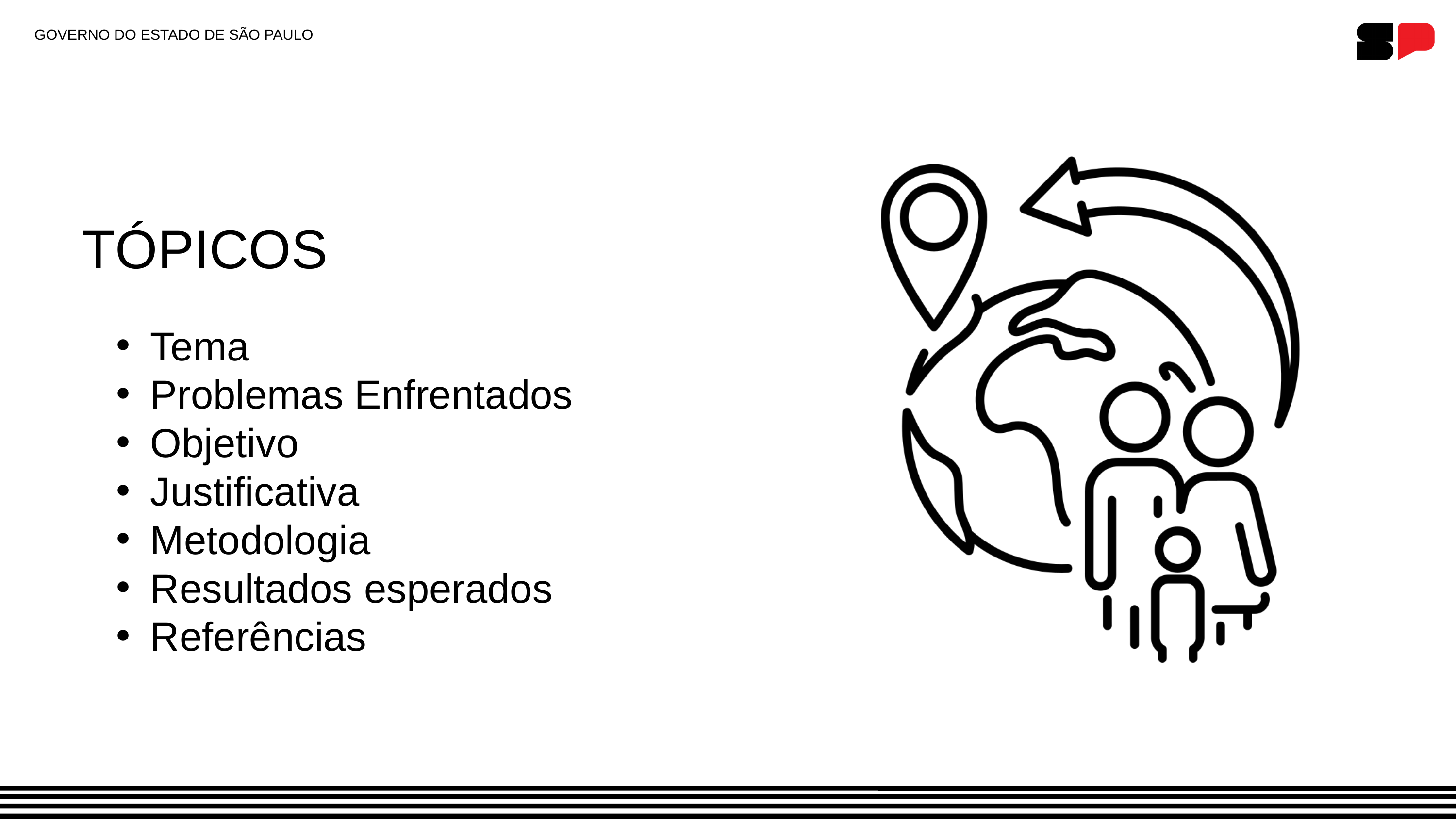

GOVERNO DO ESTADO DE SÃO PAULO

TÓPICOS
Tema
Problemas Enfrentados
Objetivo
Justificativa
Metodologia
Resultados esperados
Referências